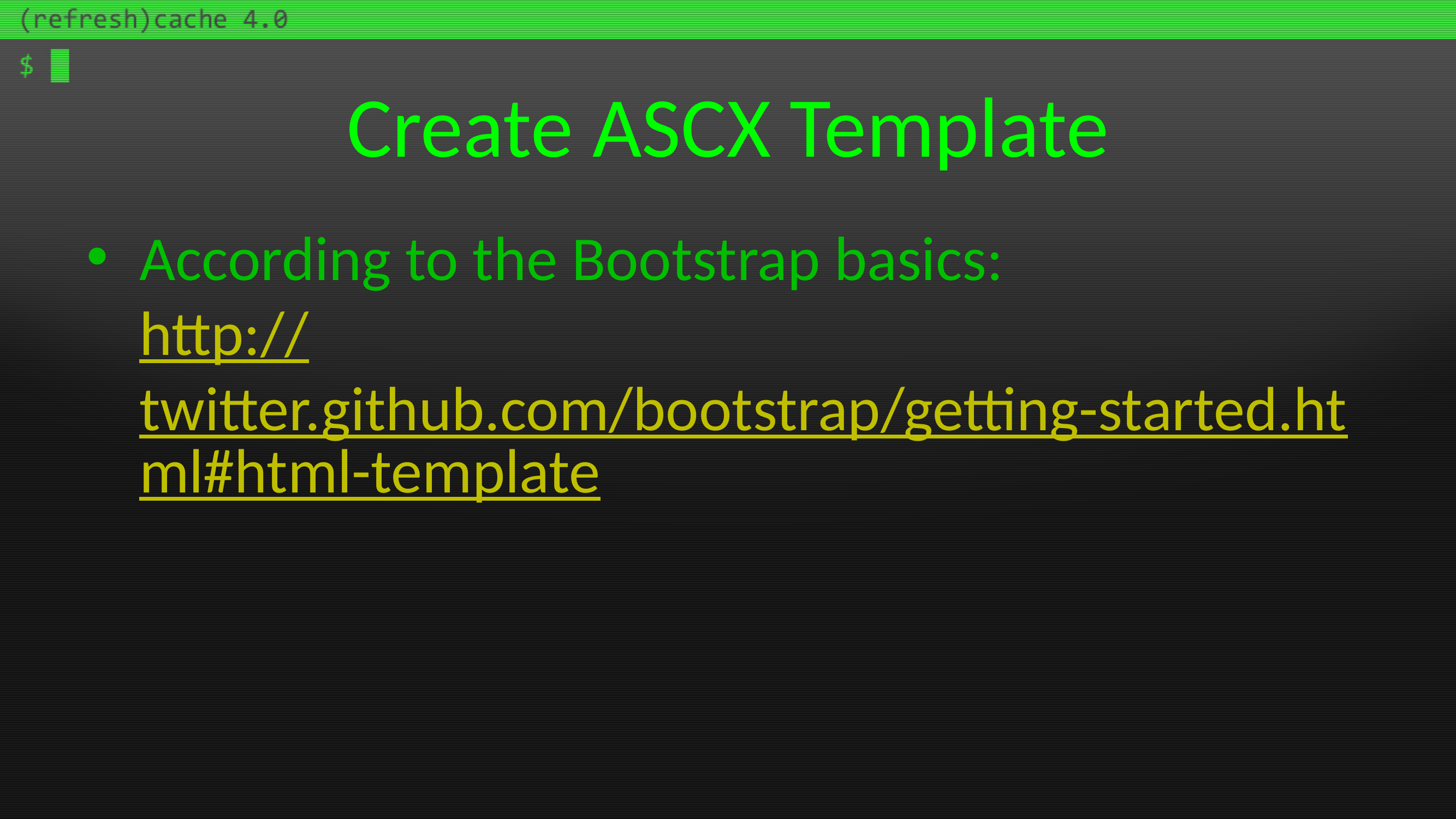

# Create ASCX Template
According to the Bootstrap basics:
http://twitter.github.com/bootstrap/getting-started.html#html-template